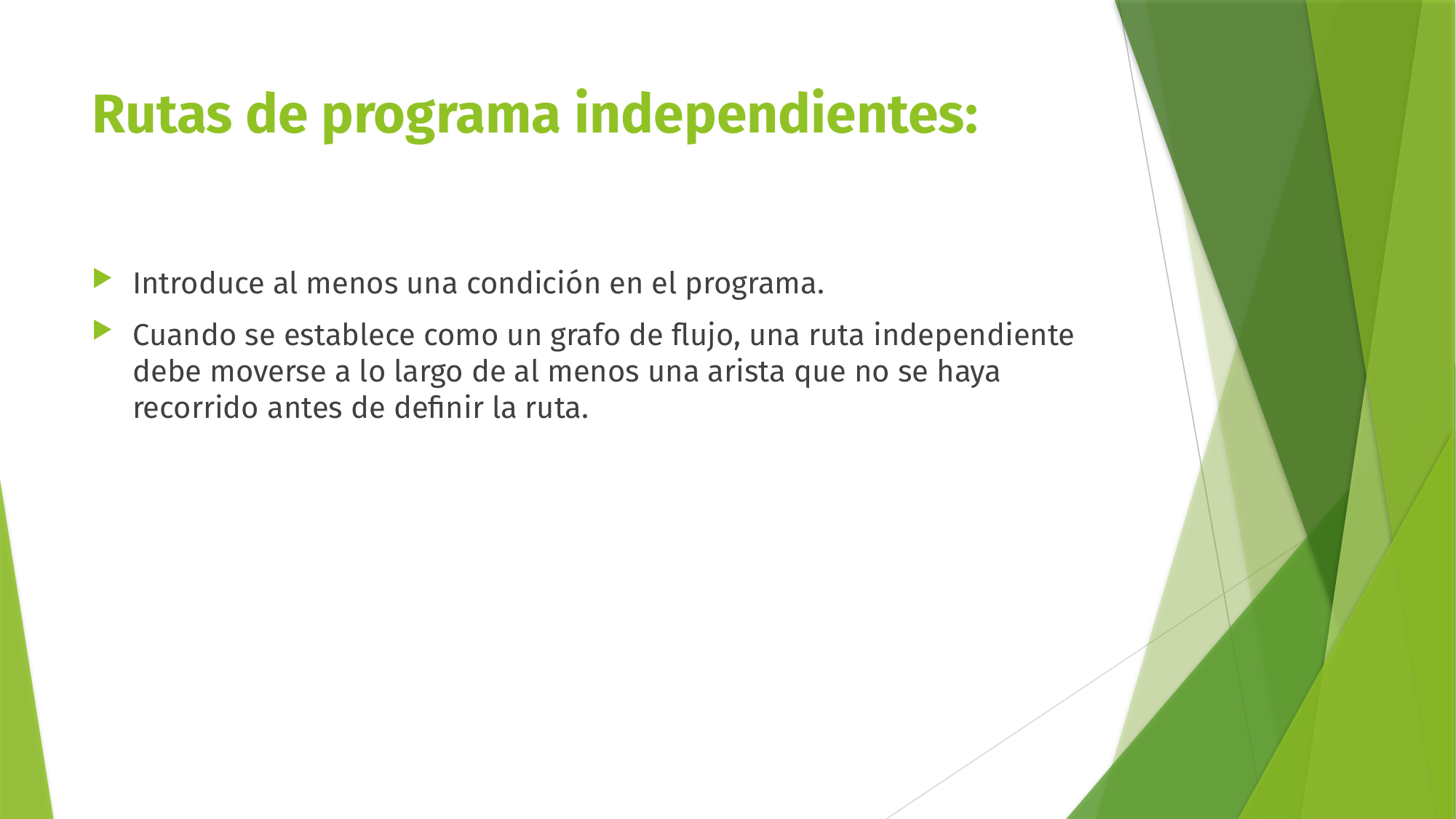

# Rutas de programa independientes:
Introduce al menos una condición en el programa.
Cuando se establece como un grafo de flujo, una ruta independiente debe moverse a lo largo de al menos una arista que no se haya recorrido antes de definir la ruta.